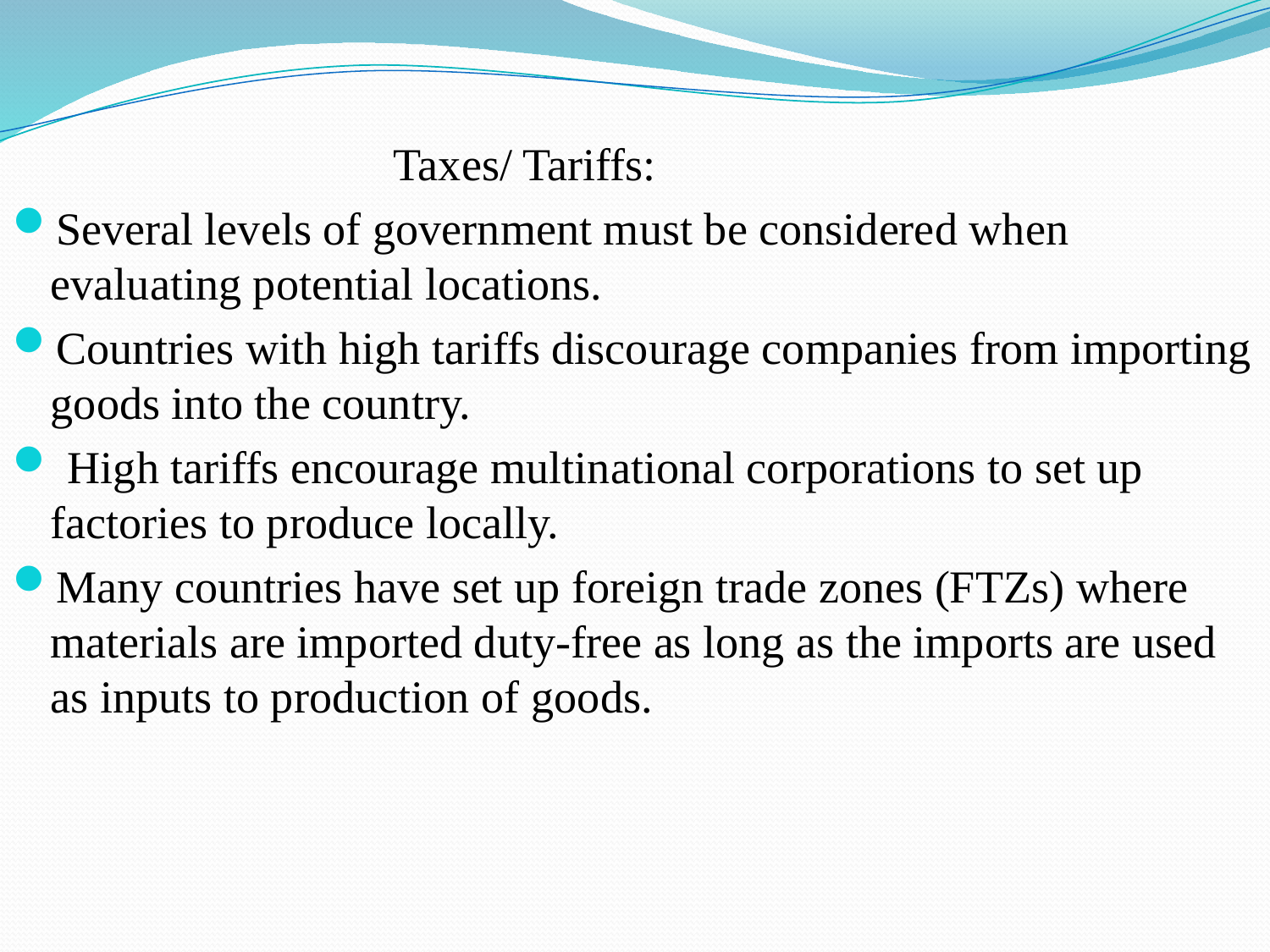

Taxes/ Tariffs:
Several levels of government must be considered when evaluating potential locations.
Countries with high tariffs discourage companies from importing goods into the country.
 High tariffs encourage multinational corporations to set up factories to produce locally.
Many countries have set up foreign trade zones (FTZs) where materials are imported duty-free as long as the imports are used as inputs to production of goods.